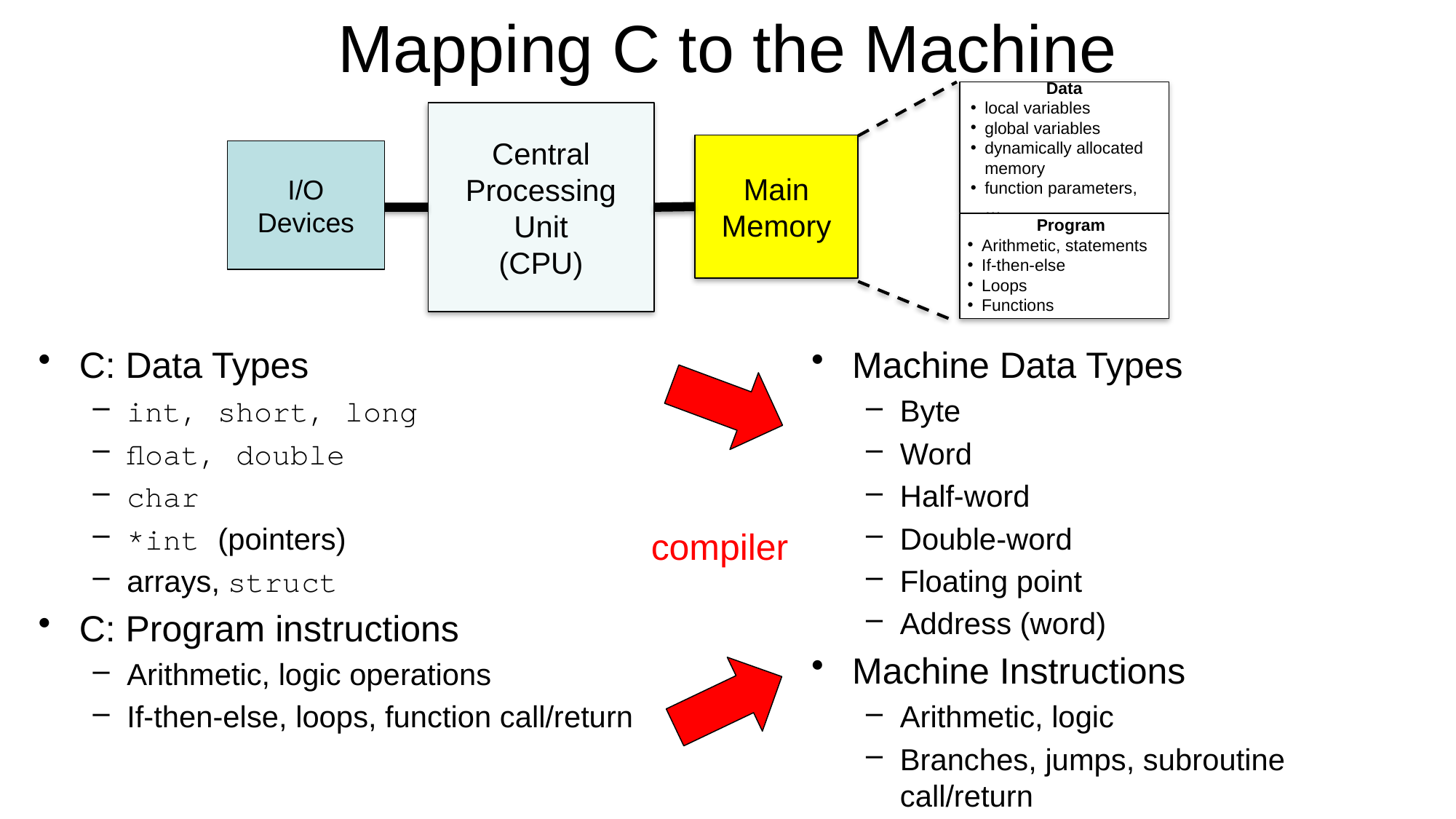

# Mapping C to the Machine
Data
local variables
global variables
dynamically allocated memory
function parameters, …
Central Processing Unit
(CPU)
Main
Memory
I/O
Devices
Program
Arithmetic, statements
If-then-else
Loops
Functions

C: Data Types
int, short, long
float, double
char
*int (pointers)
arrays, struct
C: Program instructions
Arithmetic, logic operations
If-then-else, loops, function call/return
Machine Data Types
Byte
Word
Half-word
Double-word
Floating point
Address (word)
Machine Instructions
Arithmetic, logic
Branches, jumps, subroutine call/return

compiler